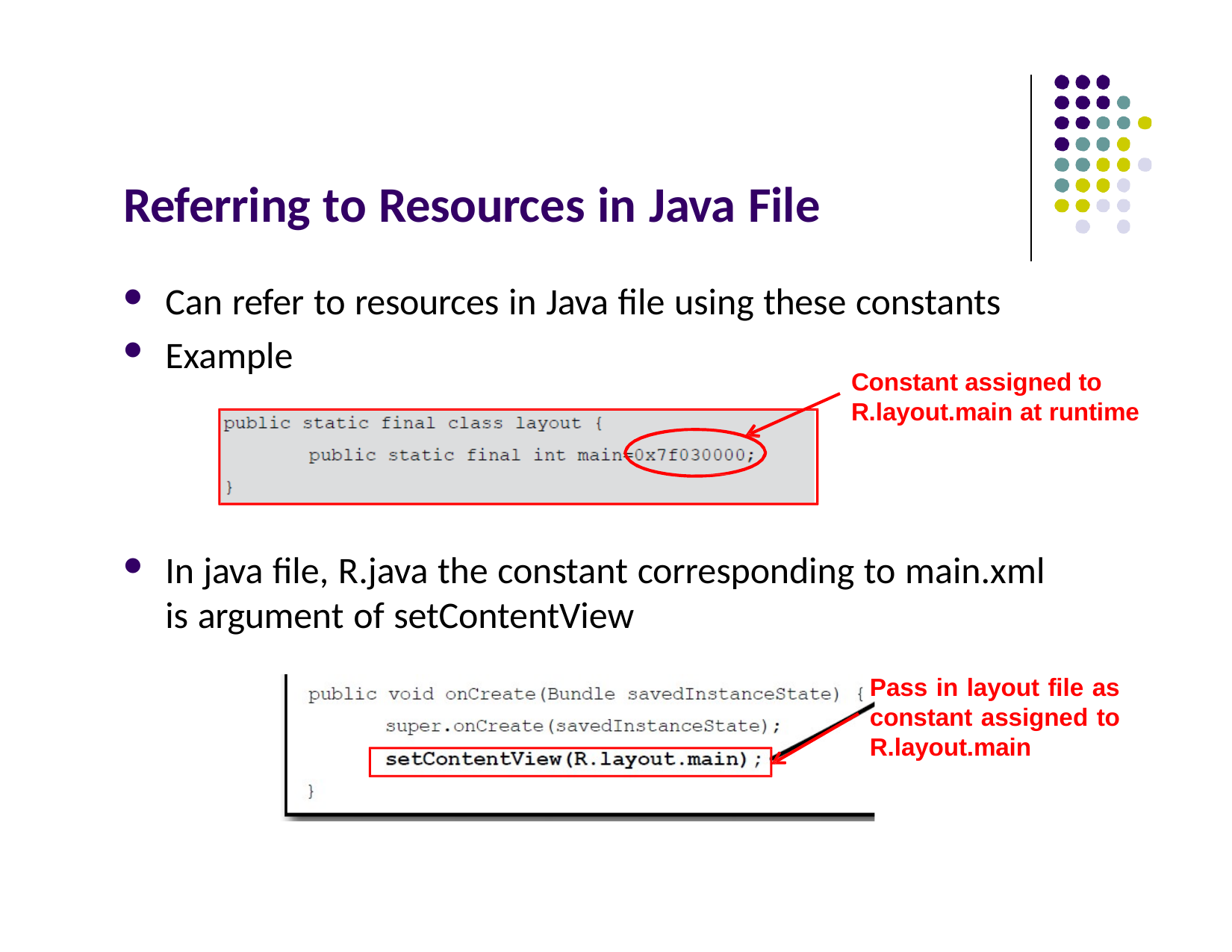

# Referring to Resources in Java File
Can refer to resources in Java file using these constants
Example
Constant assigned to R.layout.main at runtime

In java file, R.java the constant corresponding to main.xml is argument of setContentView
Pass in layout file as constant assigned to R.layout.main